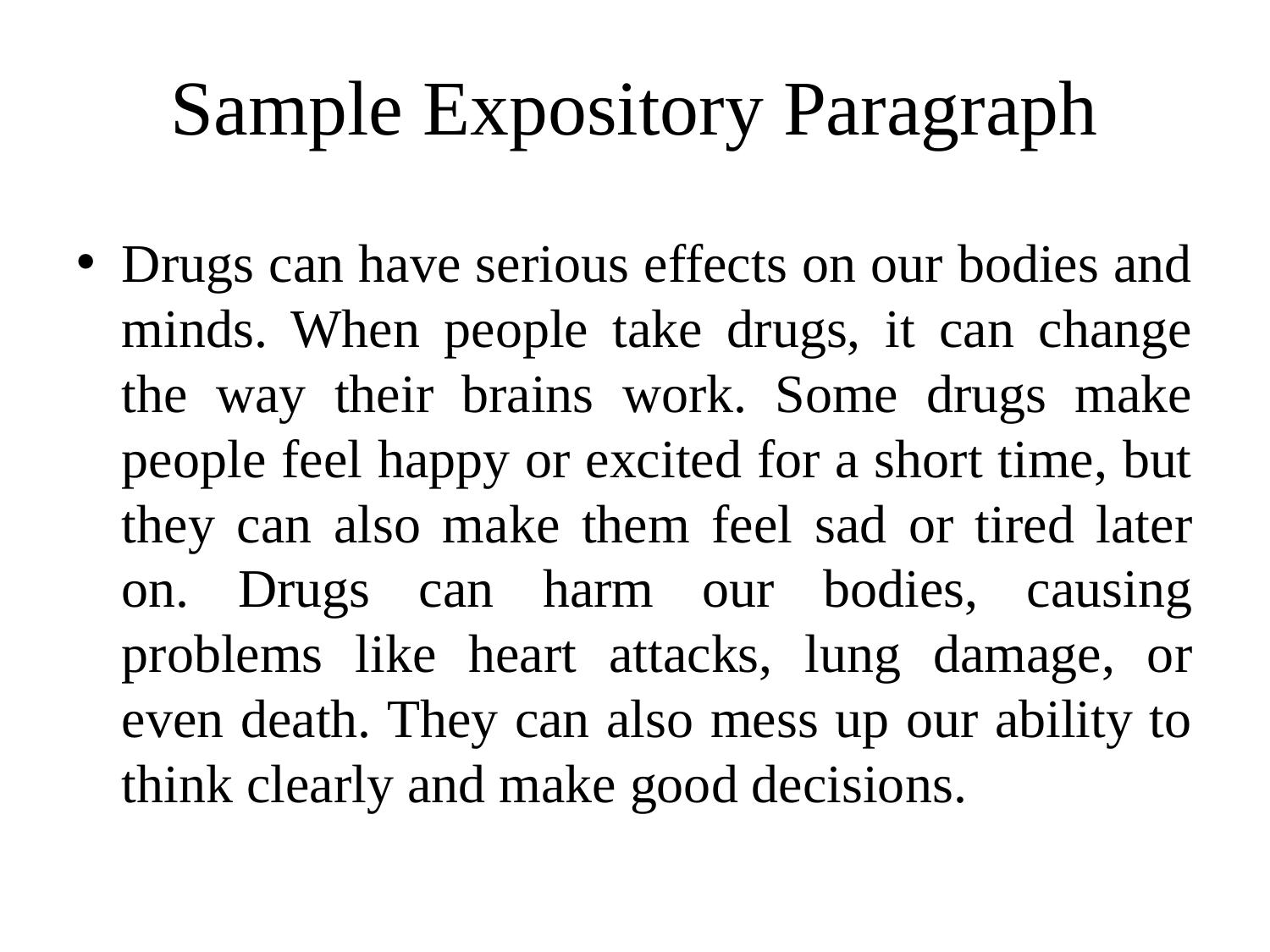

# Sample Expository Paragraph
Drugs can have serious effects on our bodies and minds. When people take drugs, it can change the way their brains work. Some drugs make people feel happy or excited for a short time, but they can also make them feel sad or tired later on. Drugs can harm our bodies, causing problems like heart attacks, lung damage, or even death. They can also mess up our ability to think clearly and make good decisions.